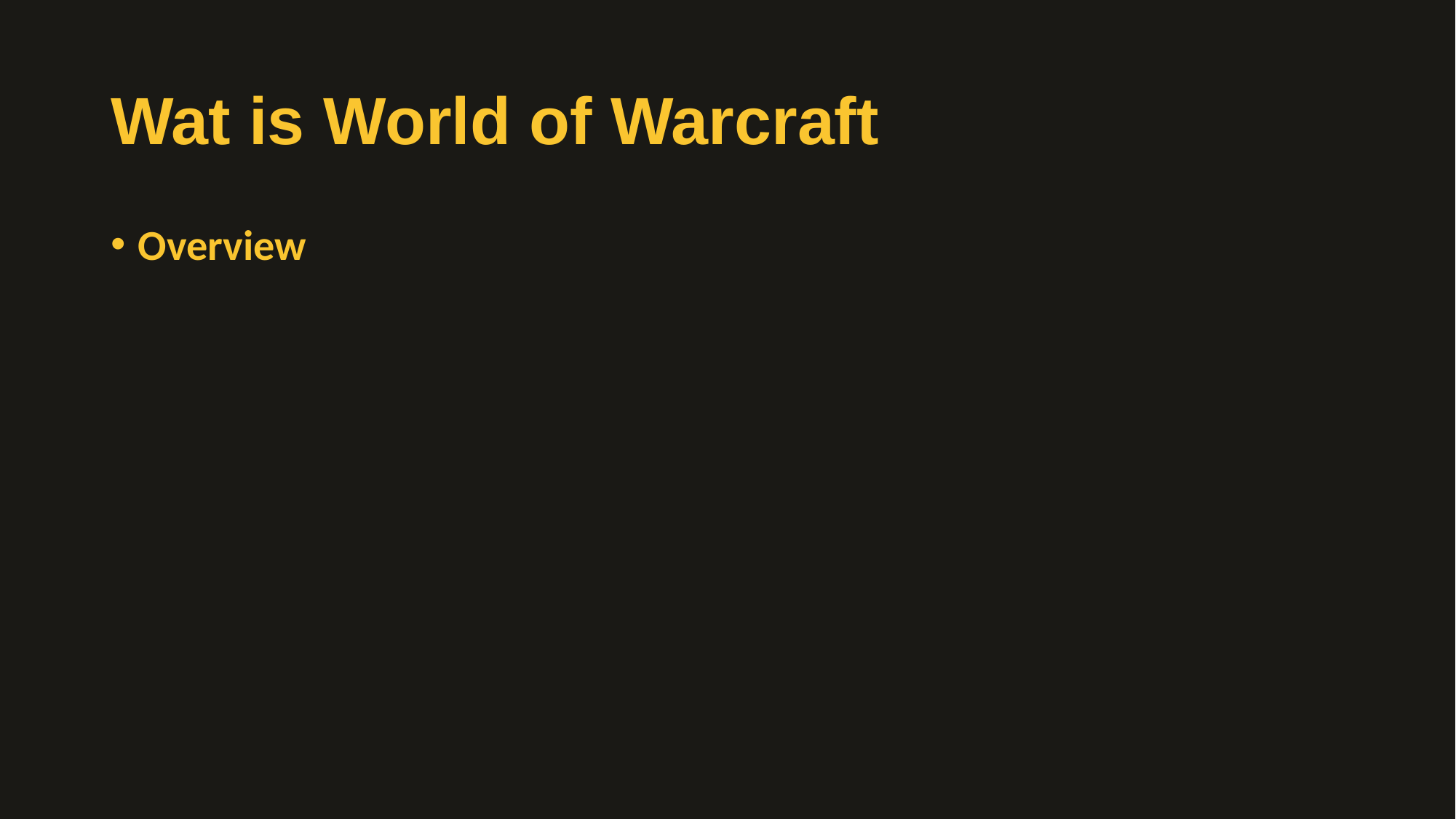

# Wat is World of Warcraft
Overview